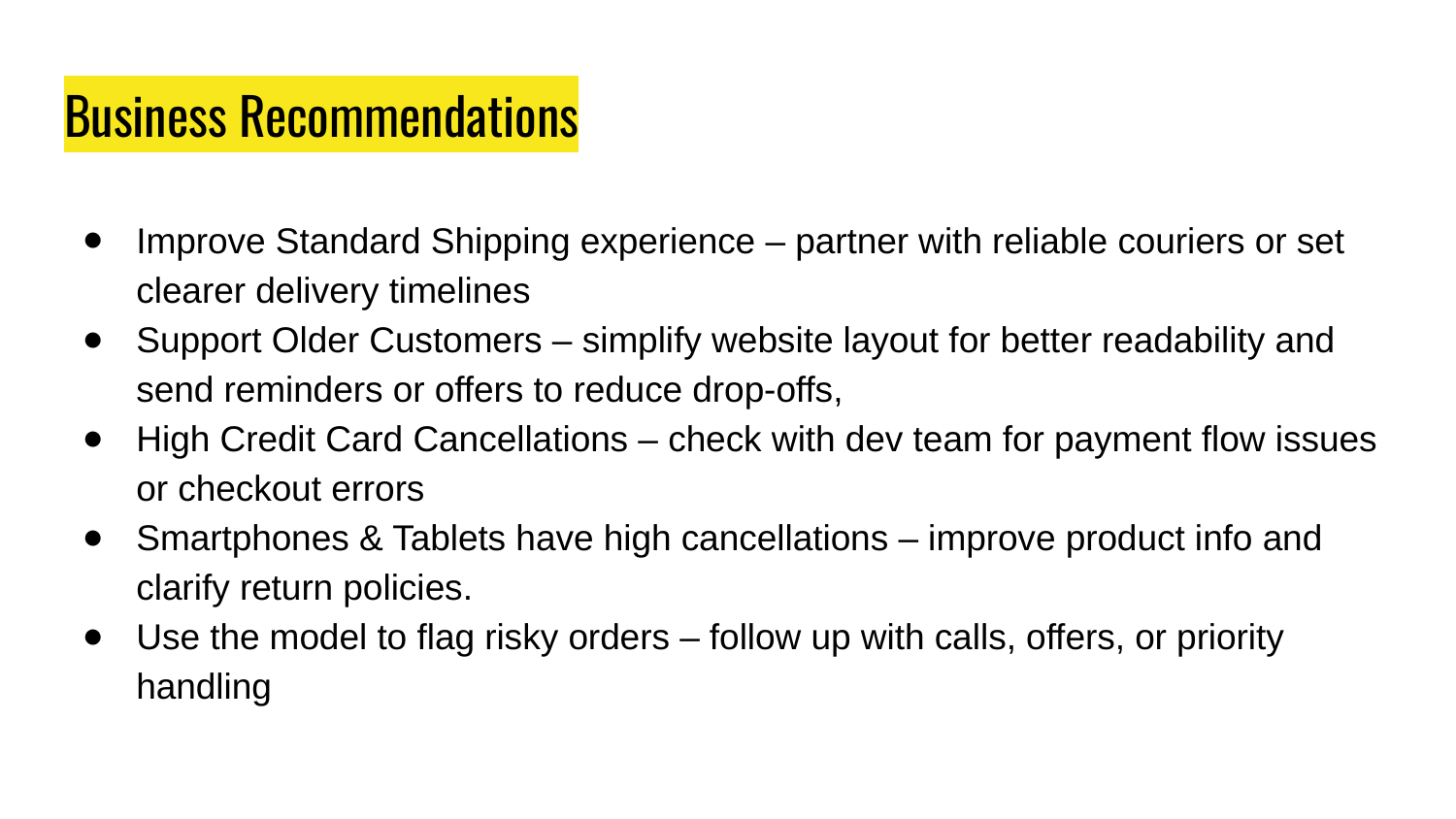

# Business Recommendations
Improve Standard Shipping experience – partner with reliable couriers or set clearer delivery timelines
Support Older Customers – simplify website layout for better readability and send reminders or offers to reduce drop-offs,
High Credit Card Cancellations – check with dev team for payment flow issues or checkout errors
Smartphones & Tablets have high cancellations – improve product info and clarify return policies.
Use the model to flag risky orders – follow up with calls, offers, or priority handling